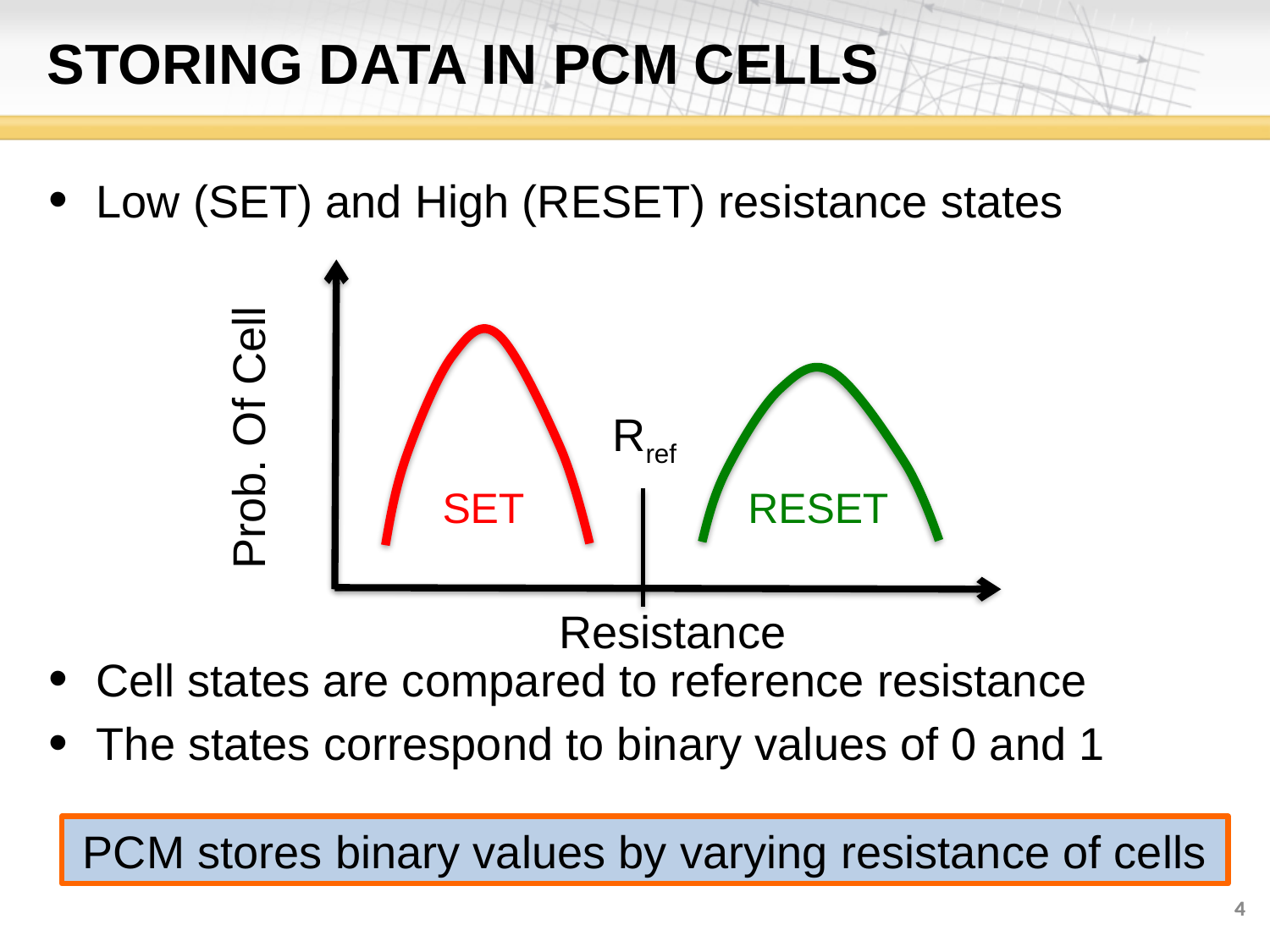

# STORING DATA IN PCM CELLS
Low (SET) and High (RESET) resistance states

Cell states are compared to reference resistance
The states correspond to binary values of 0 and 1

Rref
Prob. Of Cell
RESET
SET
Resistance
PCM stores binary values by varying resistance of cells
4
4